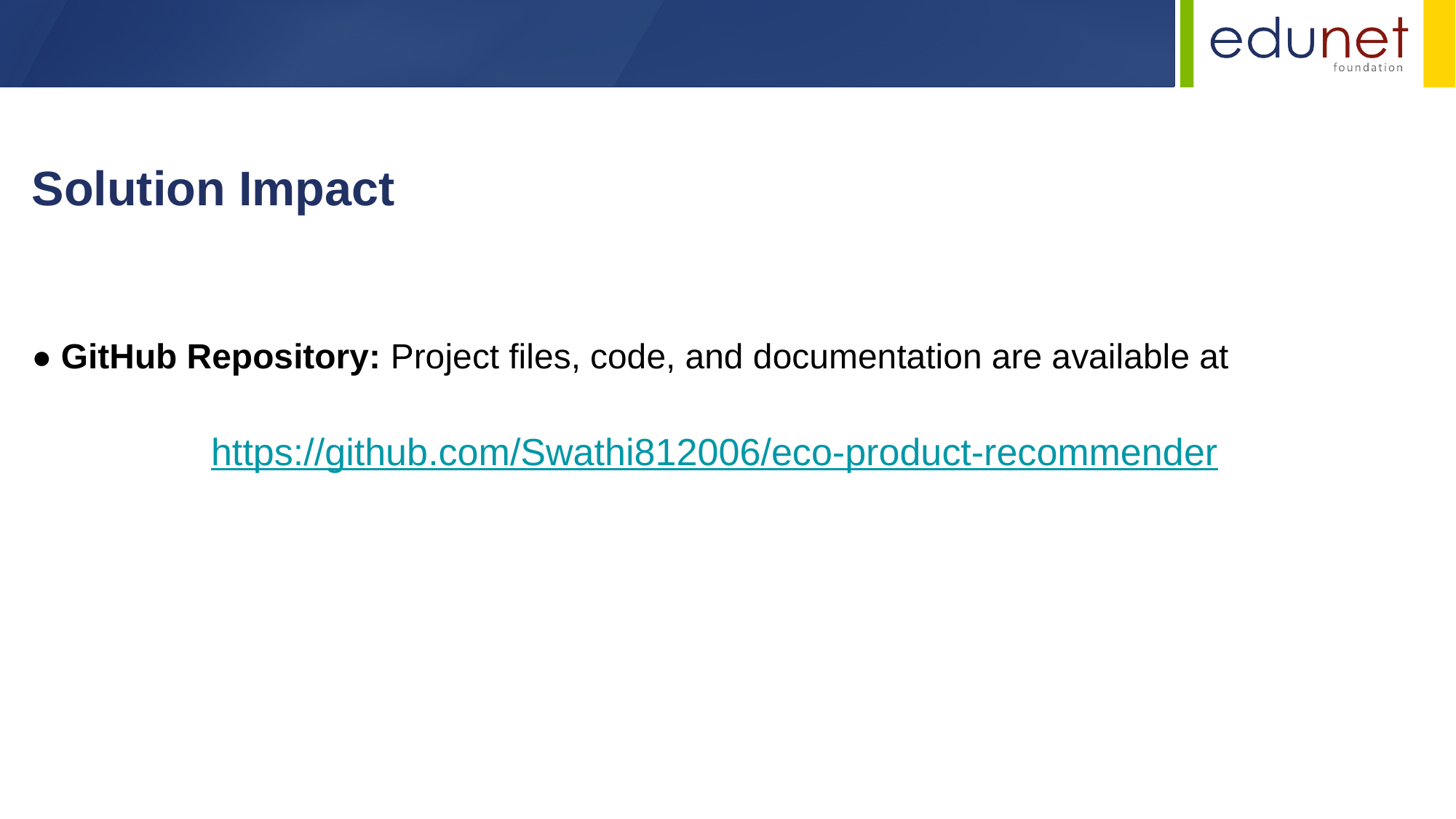

Solution Impact

● GitHub Repository: Project files, code, and documentation are available at
https://github.com/Swathi812006/eco-product-recommender